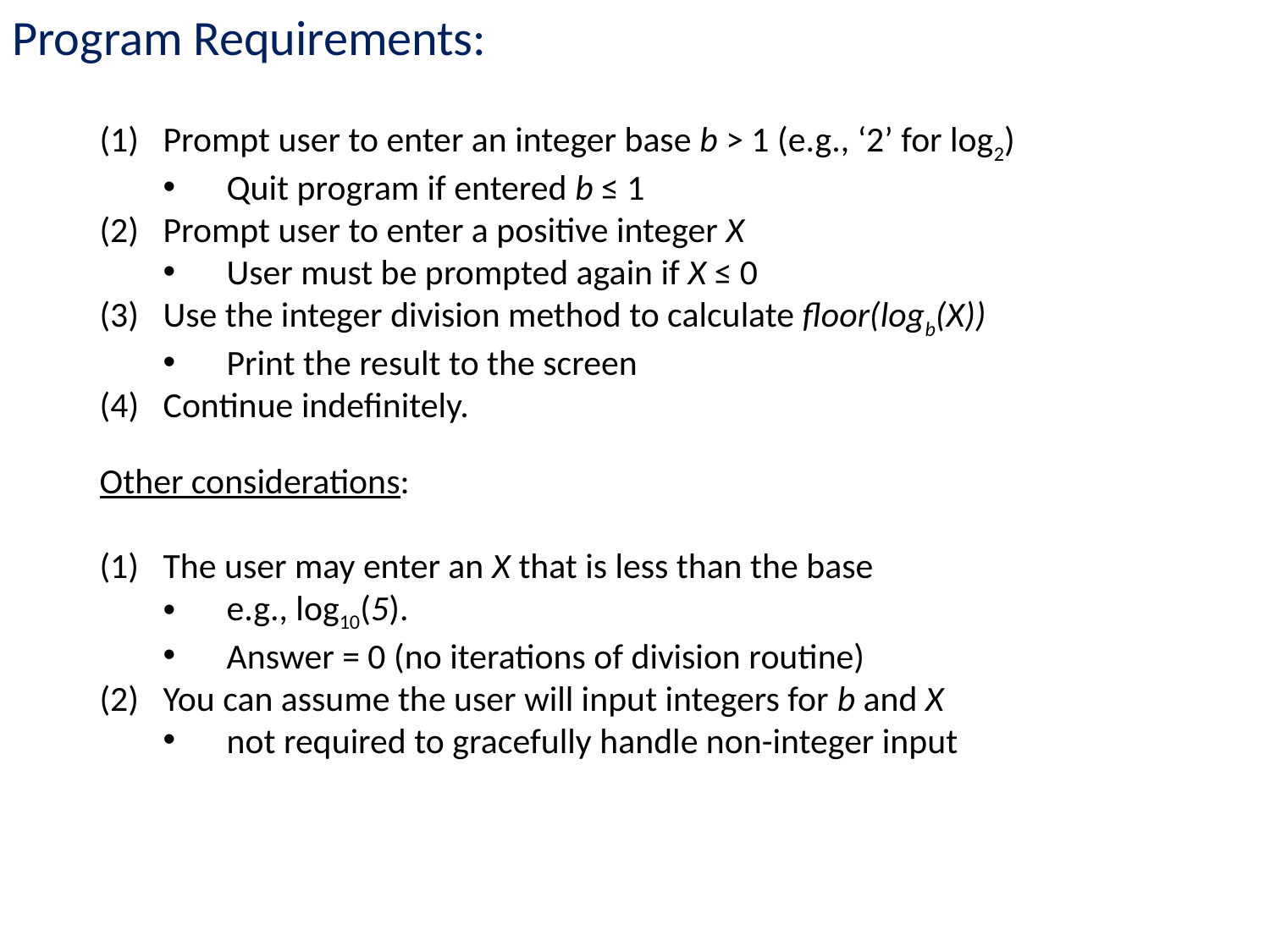

Program Requirements:
Prompt user to enter an integer base b > 1 (e.g., ‘2’ for log2)
Quit program if entered b ≤ 1
Prompt user to enter a positive integer X
User must be prompted again if X ≤ 0
Use the integer division method to calculate floor(logb(X))
Print the result to the screen
(4)   Continue indefinitely.
Other considerations:

The user may enter an X that is less than the base
e.g., log10(5).
Answer = 0 (no iterations of division routine)
You can assume the user will input integers for b and X
not required to gracefully handle non-integer input